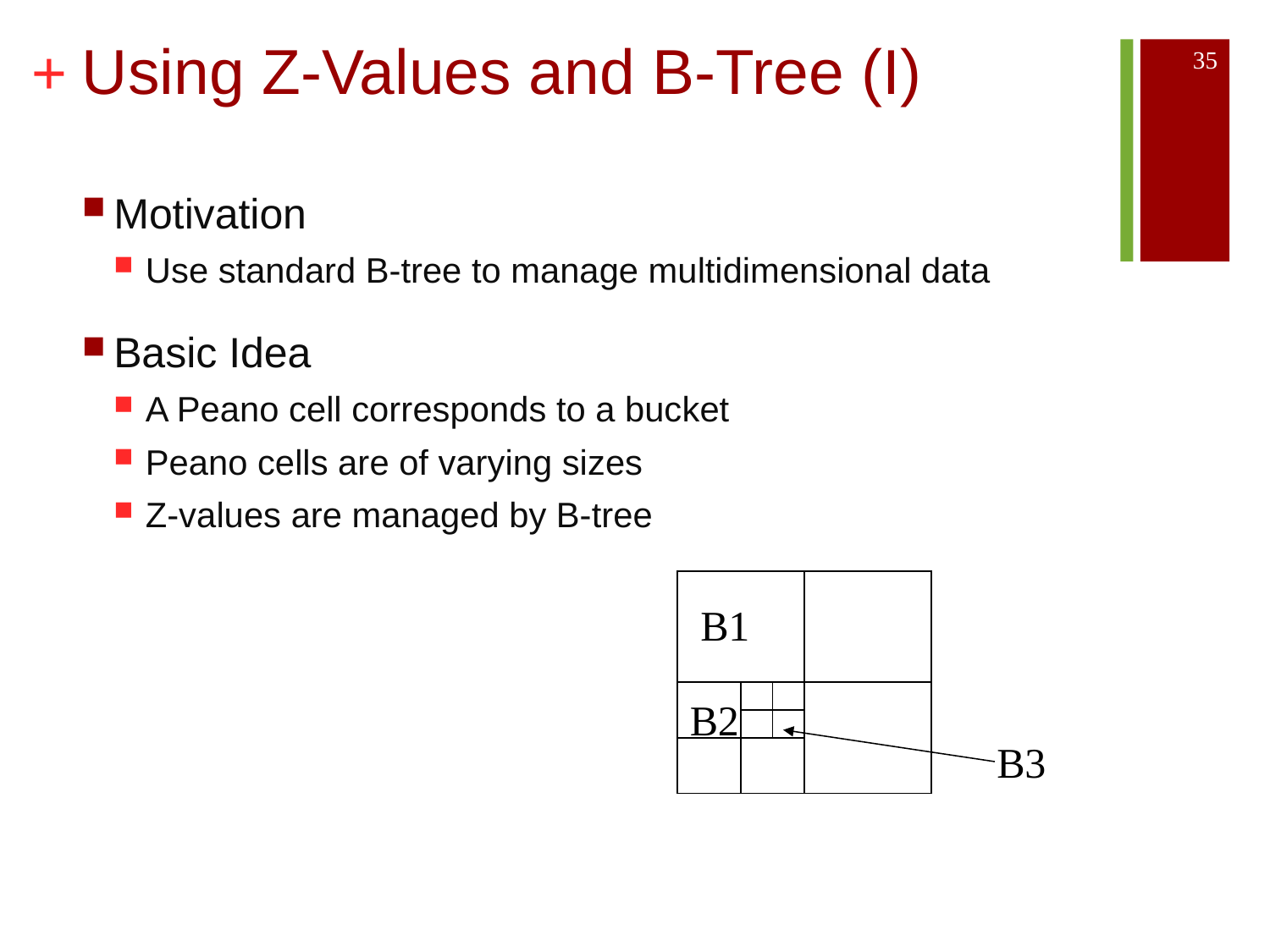

# Using Z-Values and B-Tree (I)
35
Motivation
Use standard B-tree to manage multidimensional data
Basic Idea
A Peano cell corresponds to a bucket
Peano cells are of varying sizes
Z-values are managed by B-tree

B1
B2

B3